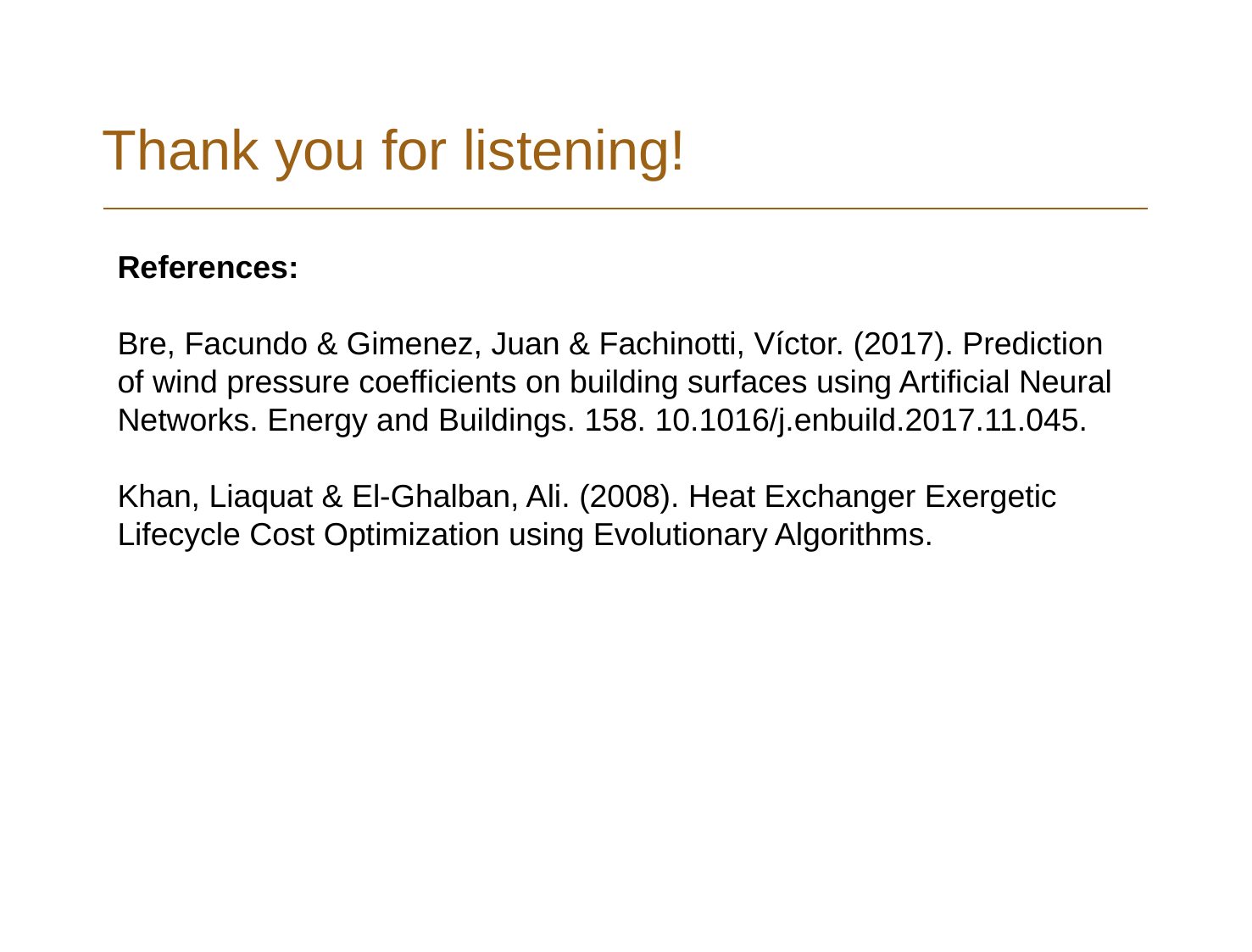

# Thank you for listening!
References:

Bre, Facundo & Gimenez, Juan & Fachinotti, Víctor. (2017). Prediction of wind pressure coefficients on building surfaces using Artificial Neural Networks. Energy and Buildings. 158. 10.1016/j.enbuild.2017.11.045.

Khan, Liaquat & El-Ghalban, Ali. (2008). Heat Exchanger Exergetic Lifecycle Cost Optimization using Evolutionary Algorithms.